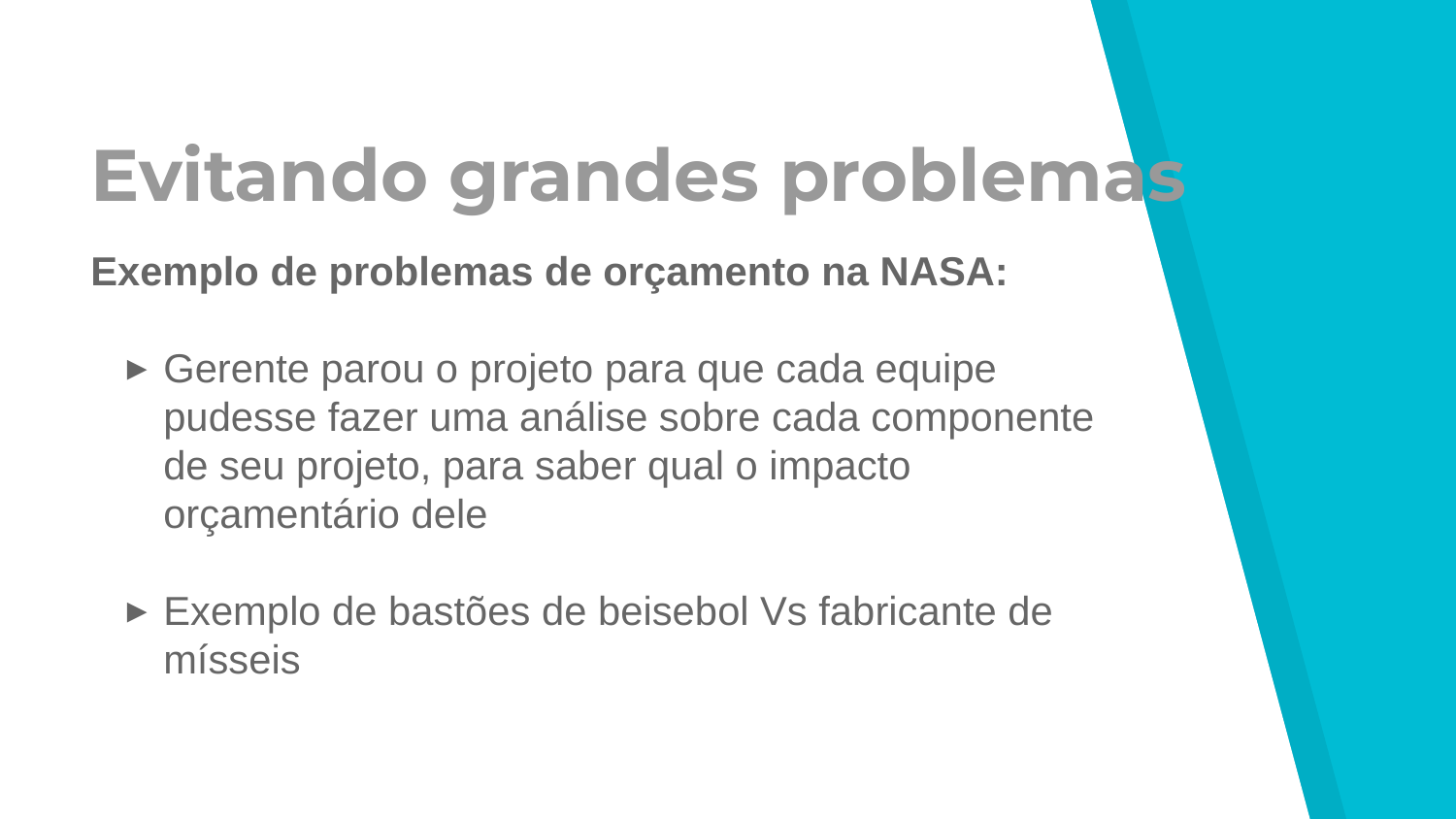

Evitando grandes problemas
Exemplo de problemas de orçamento na NASA:

Gerente parou o projeto para que cada equipe pudesse fazer uma análise sobre cada componente de seu projeto, para saber qual o impacto orçamentário dele

Exemplo de bastões de beisebol Vs fabricante de mísseis